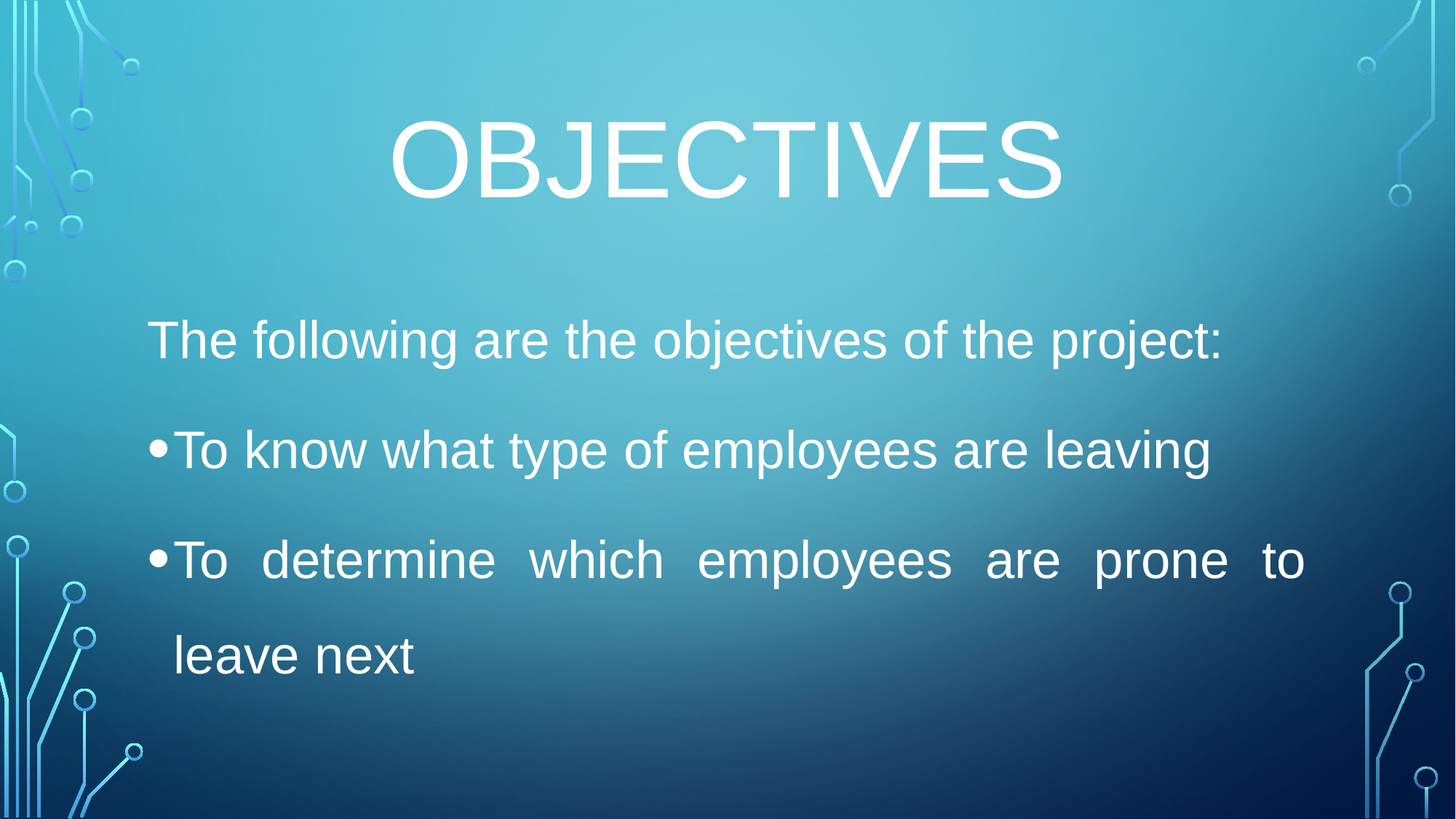

# OBJECTIVES
The following are the objectives of the project:
To know what type of employees are leaving
To determine which employees are prone to leave next